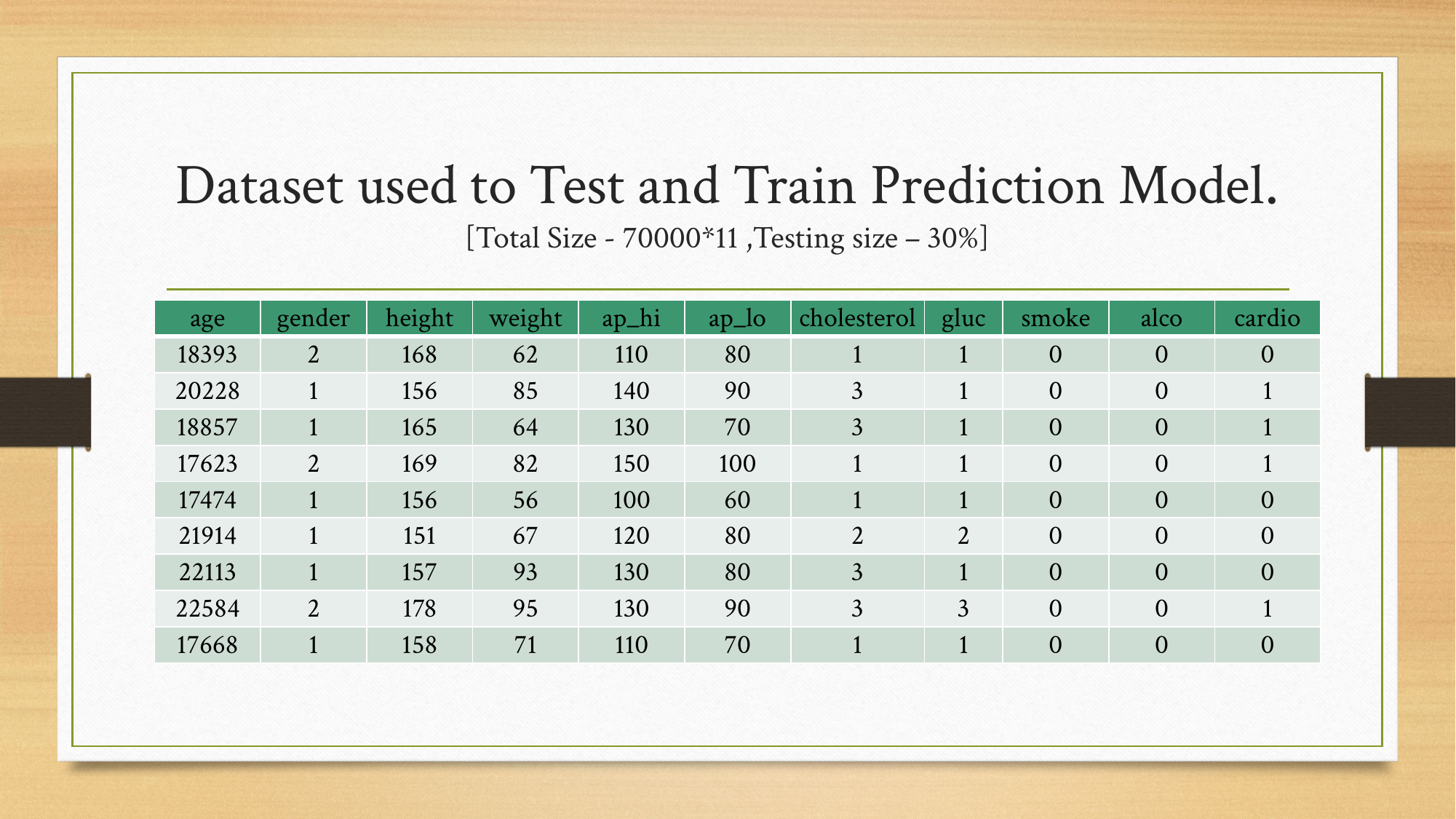

# Dataset used to Test and Train Prediction Model. [Total Size - 70000*11 ,Testing size – 30%]
| age | gender | height | weight | ap\_hi | ap\_lo | cholesterol | gluc | smoke | alco | cardio |
| --- | --- | --- | --- | --- | --- | --- | --- | --- | --- | --- |
| 18393 | 2 | 168 | 62 | 110 | 80 | 1 | 1 | 0 | 0 | 0 |
| 20228 | 1 | 156 | 85 | 140 | 90 | 3 | 1 | 0 | 0 | 1 |
| 18857 | 1 | 165 | 64 | 130 | 70 | 3 | 1 | 0 | 0 | 1 |
| 17623 | 2 | 169 | 82 | 150 | 100 | 1 | 1 | 0 | 0 | 1 |
| 17474 | 1 | 156 | 56 | 100 | 60 | 1 | 1 | 0 | 0 | 0 |
| 21914 | 1 | 151 | 67 | 120 | 80 | 2 | 2 | 0 | 0 | 0 |
| 22113 | 1 | 157 | 93 | 130 | 80 | 3 | 1 | 0 | 0 | 0 |
| 22584 | 2 | 178 | 95 | 130 | 90 | 3 | 3 | 0 | 0 | 1 |
| 17668 | 1 | 158 | 71 | 110 | 70 | 1 | 1 | 0 | 0 | 0 |